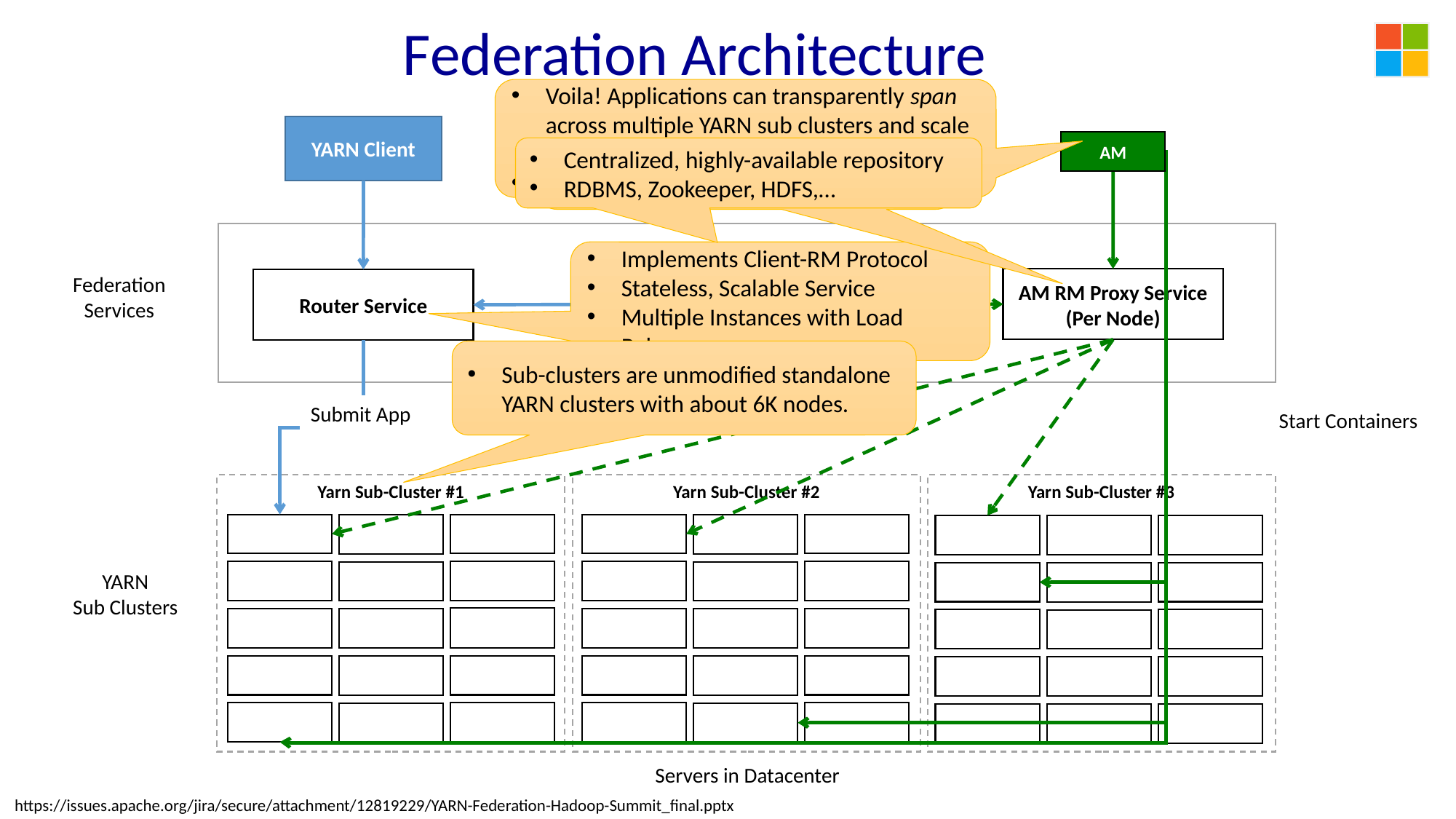

# Federation Architecture
Voila! Applications can transparently span across multiple YARN sub clusters and scale to Datacenter level
No code change in any application
Implements AM-RM Protocol
Hosted in NM
Intercepts all AM-RM communications
YARN Client
AM
Centralized, highly-available repository
RDBMS, Zookeeper, HDFS,…

Implements Client-RM Protocol
Stateless, Scalable Service
Multiple Instances with Load Balancer

Federation
Services
Policy
State
AM RM Proxy Service
(Per Node)
Router Service
Sub-clusters are unmodified standalone YARN clusters with about 6K nodes.
Submit App
Start Containers
Yarn Sub-Cluster #2
Yarn Sub-Cluster #1
Yarn Sub-Cluster #3
RM

RM

RM

YARN
Sub Clusters
Task

AM

Task

Task

Servers in Datacenter
https://issues.apache.org/jira/secure/attachment/12819229/YARN-Federation-Hadoop-Summit_final.pptx